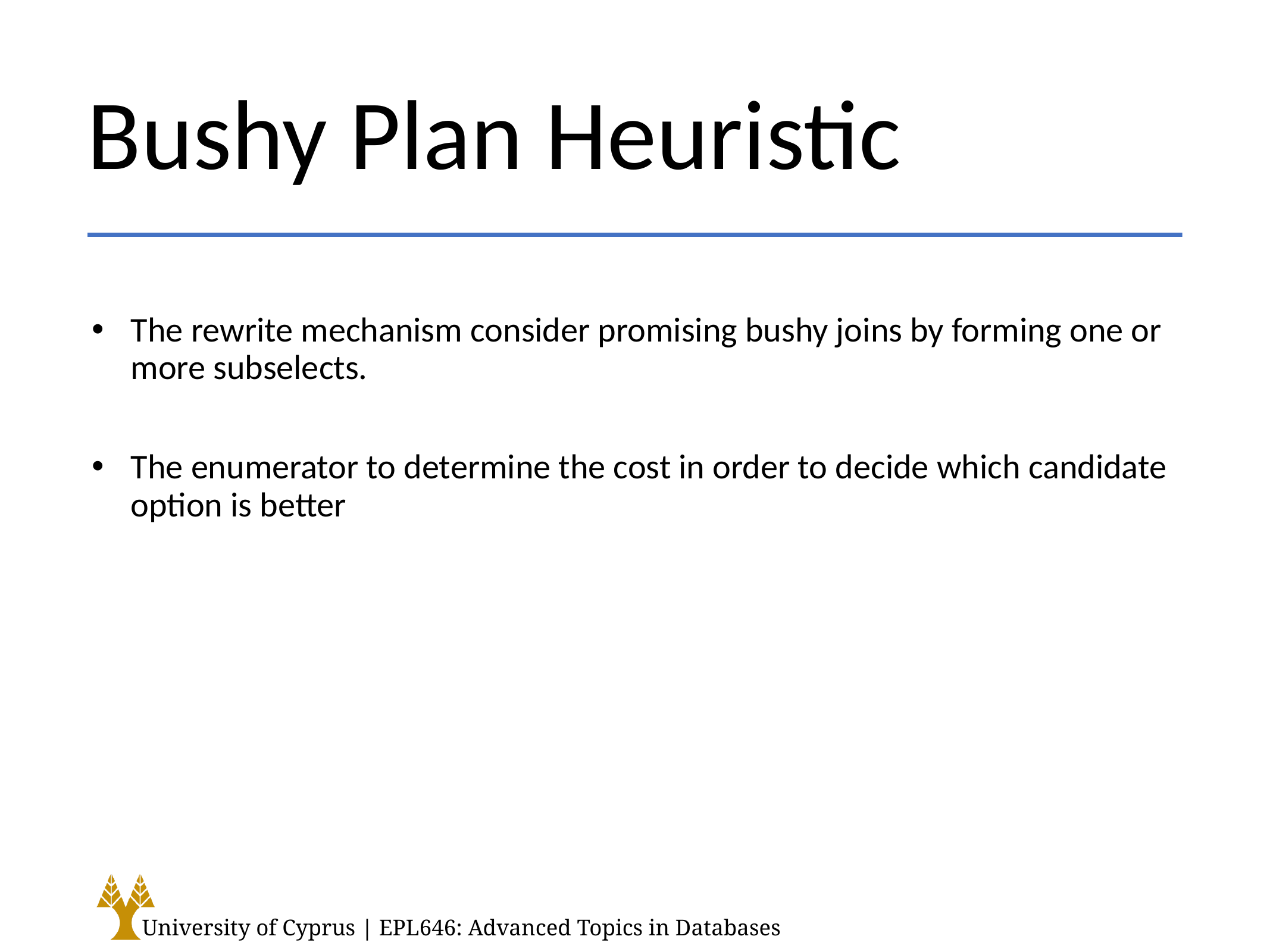

# Bushy Plan Heuristic

The rewrite mechanism consider promising bushy joins by forming one or more subselects.

The enumerator to determine the cost in order to decide which candidate option is better